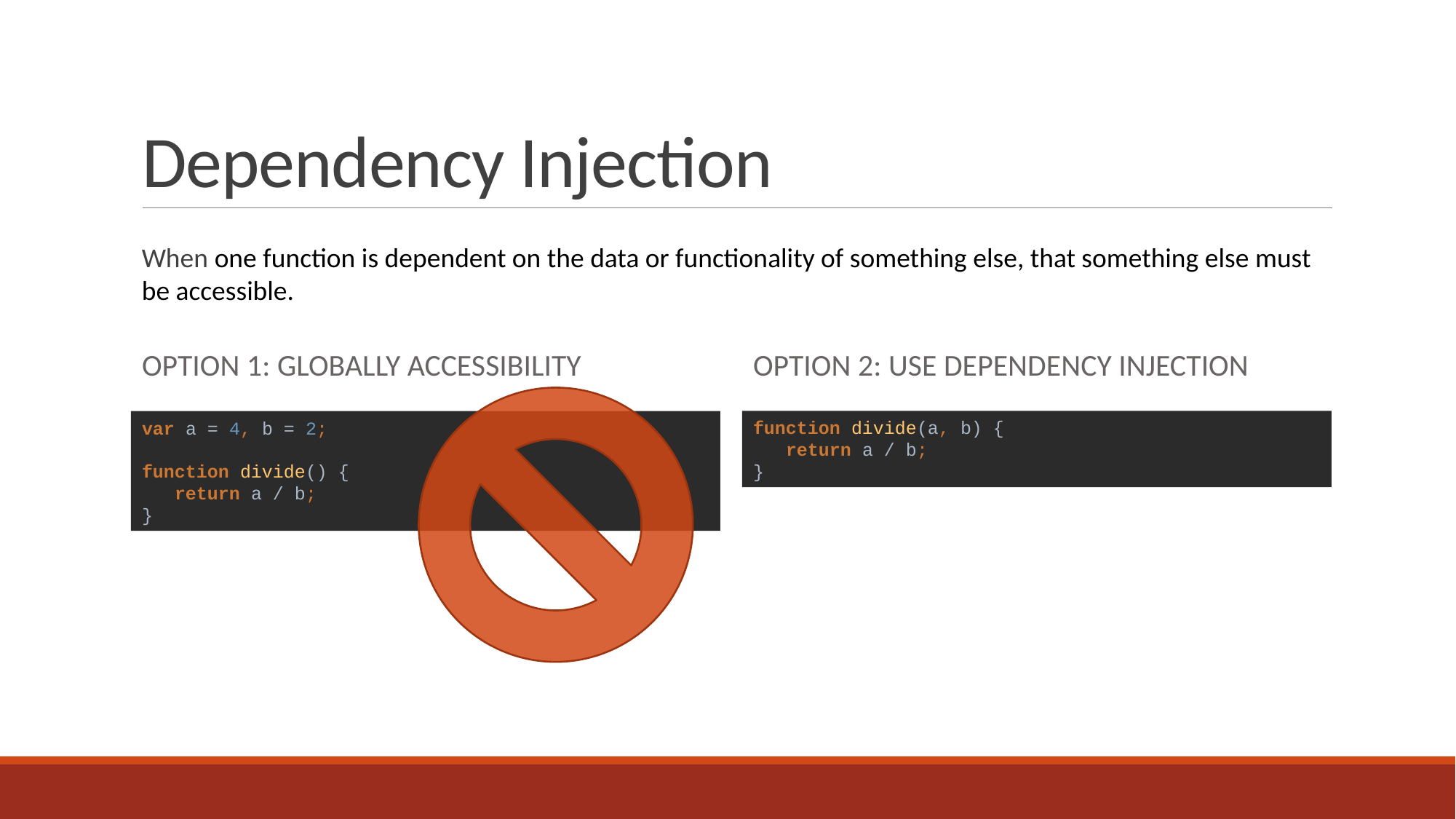

# Dependency Injection
When one function is dependent on the data or functionality of something else, that something else must be accessible.
Option 1: globally accessibility
Option 2: Use dependency injection

var a = 4, b = 2;
function divide() {
   return a / b;
}

function divide(a, b) {
   return a / b;
}